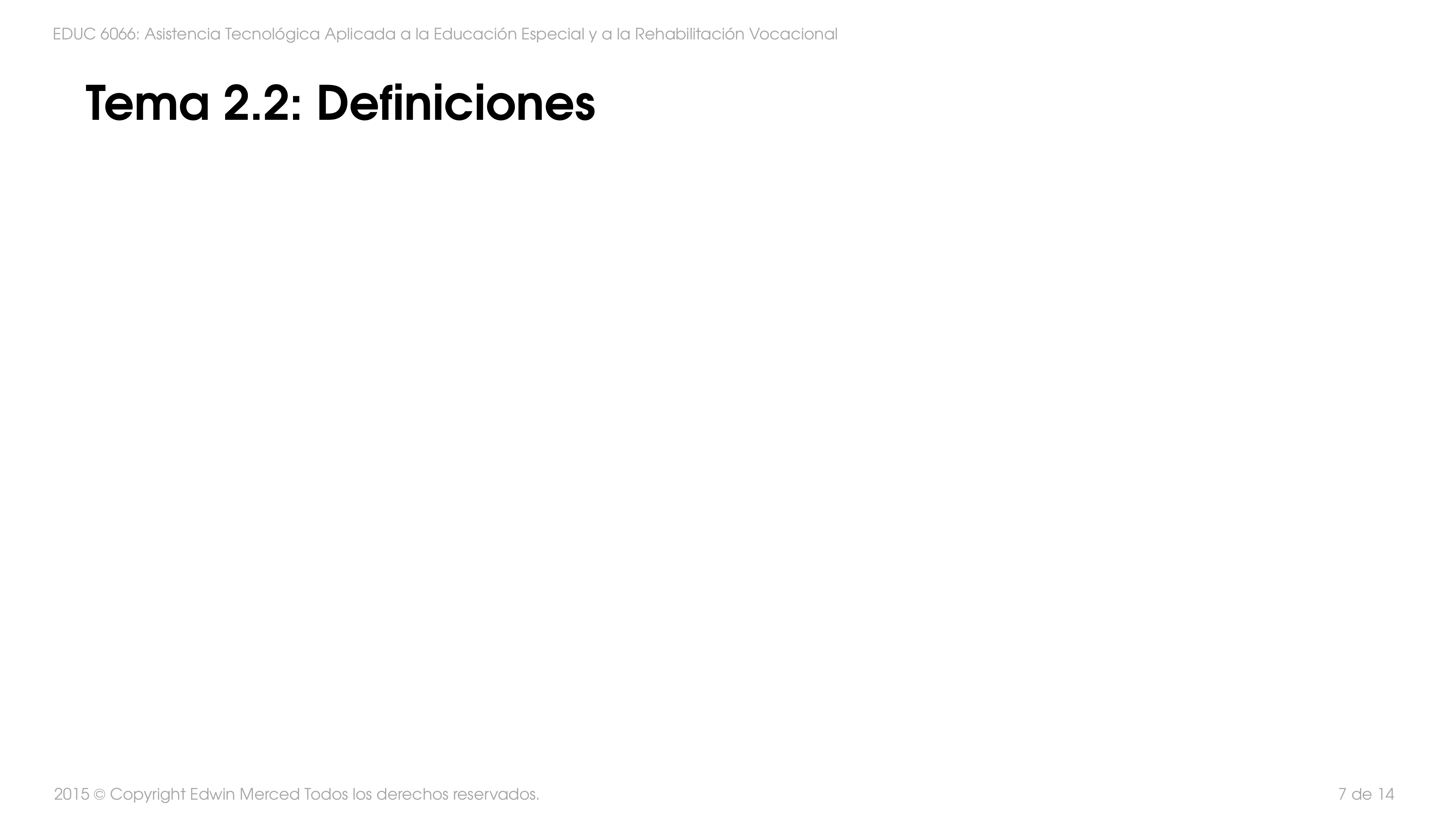

EDUC 6066: Asistencia Tecnológica Aplicada a la Educación Especial y a la Rehabilitación Vocacional
# Tema 2.2: Definiciones

2015 © Copyright Edwin Merced Todos los derechos reservados.
7 de 14